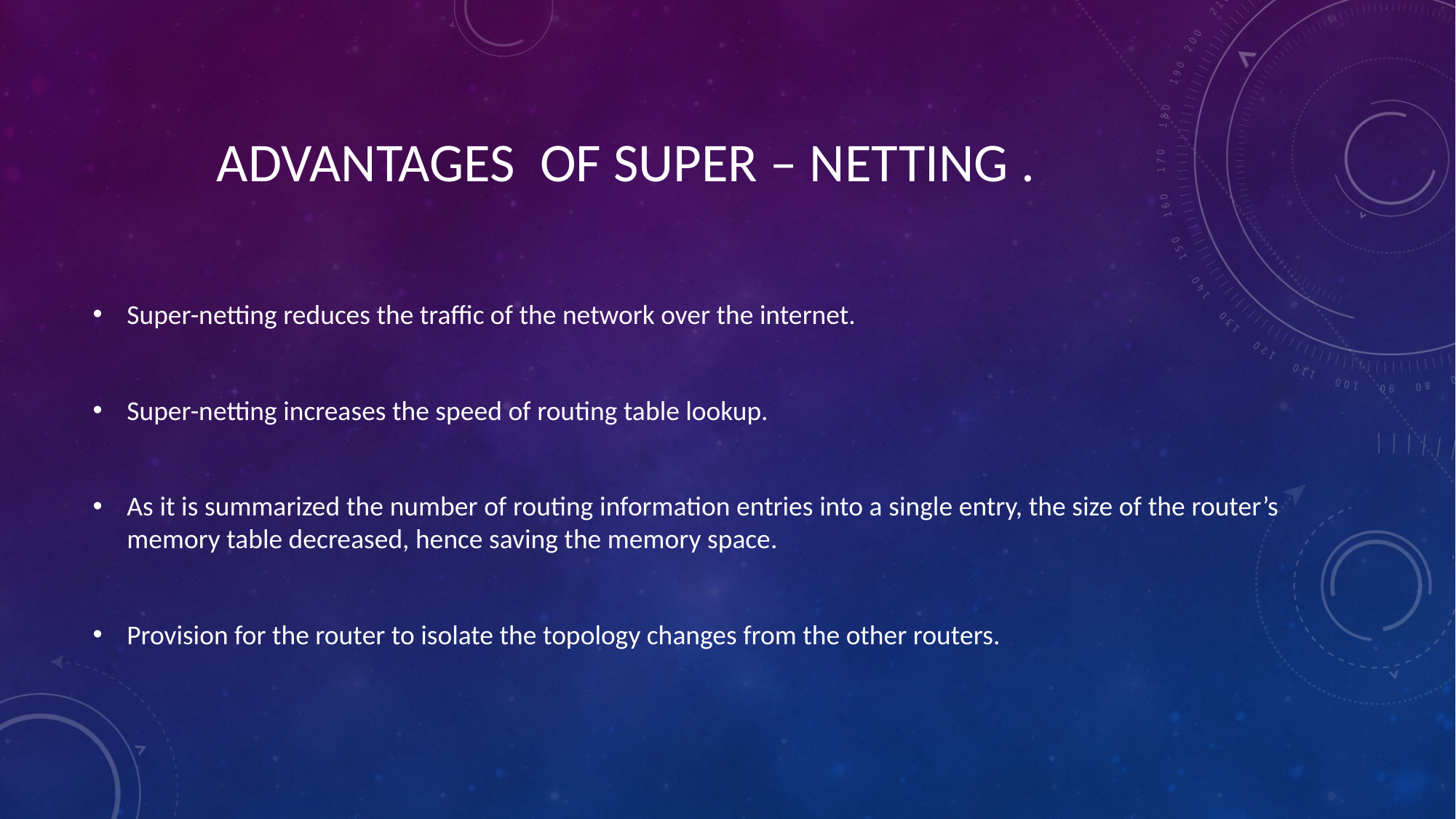

# Advantages  of Super – netting .
Super-netting reduces the traffic of the network over the internet.

Super-netting increases the speed of routing table lookup.

As it is summarized the number of routing information entries into a single entry, the size of the router’s memory table decreased, hence saving the memory space.

Provision for the router to isolate the topology changes from the other routers.